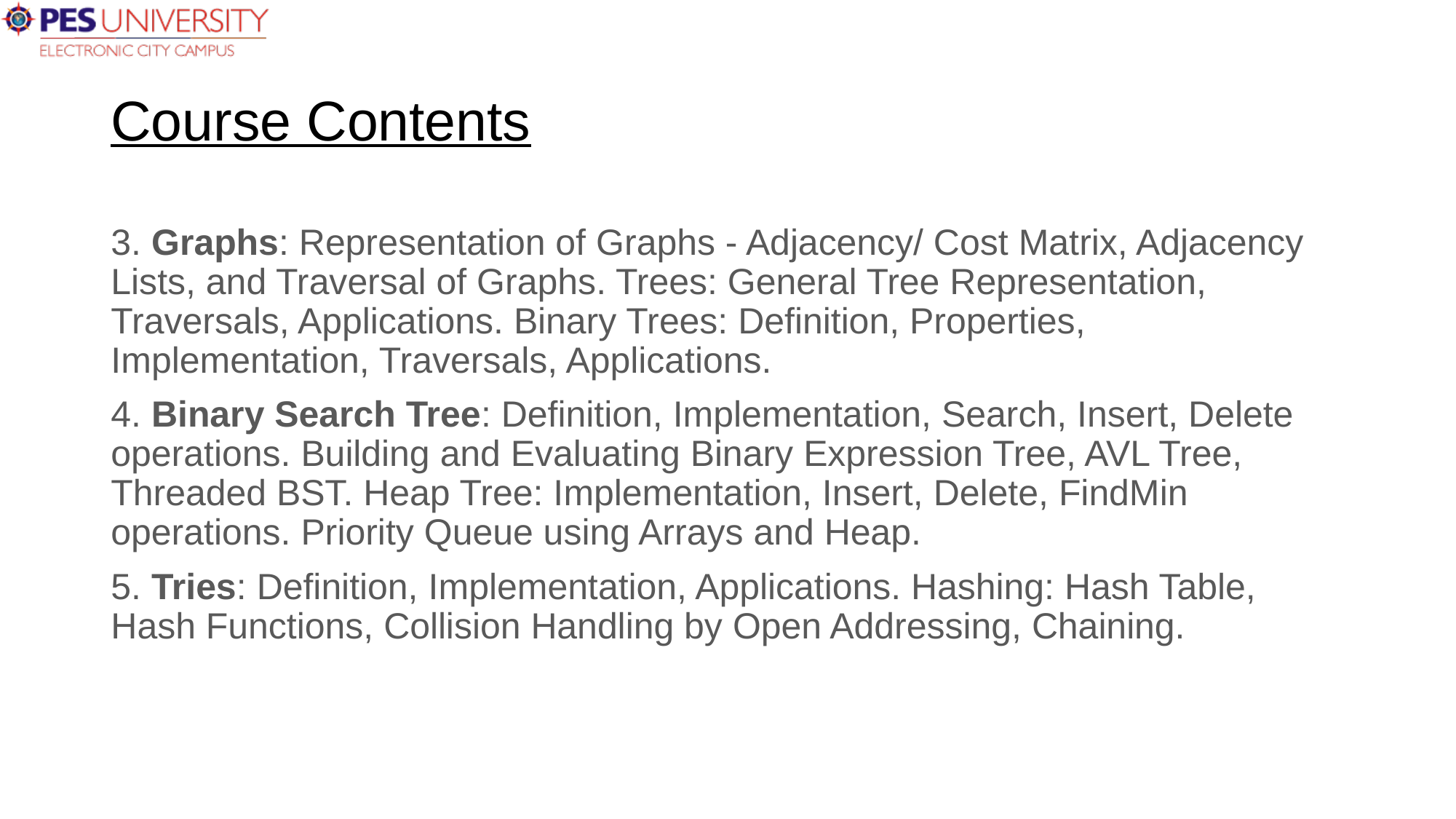

# Course Contents
3. Graphs: Representation of Graphs - Adjacency/ Cost Matrix, Adjacency Lists, and Traversal of Graphs. Trees: General Tree Representation, Traversals, Applications. Binary Trees: Definition, Properties, Implementation, Traversals, Applications.
4. Binary Search Tree: Definition, Implementation, Search, Insert, Delete operations. Building and Evaluating Binary Expression Tree, AVL Tree, Threaded BST. Heap Tree: Implementation, Insert, Delete, FindMin operations. Priority Queue using Arrays and Heap.
5. Tries: Definition, Implementation, Applications. Hashing: Hash Table, Hash Functions, Collision Handling by Open Addressing, Chaining.